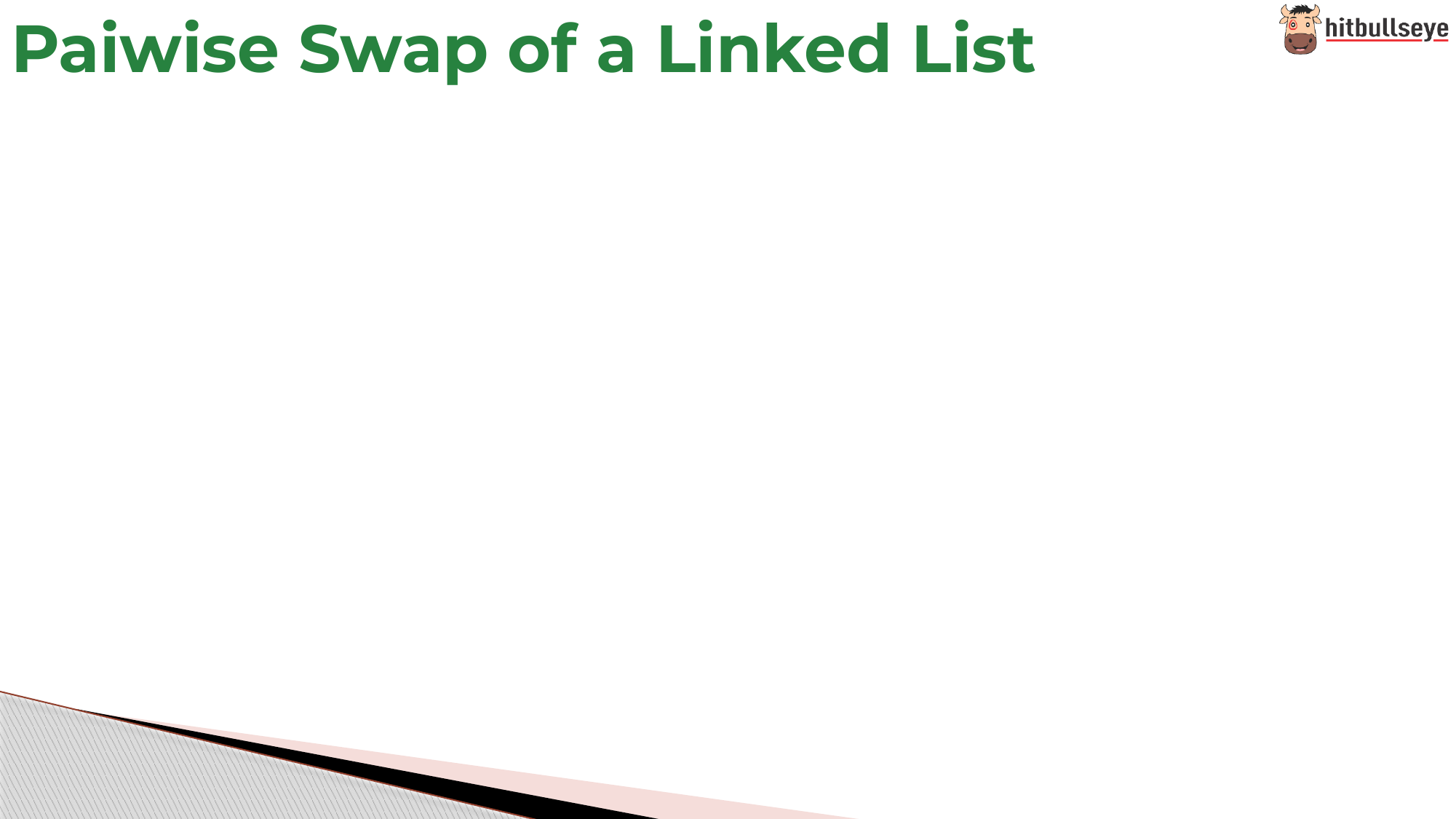

# Paiwise Swap of a Linked List